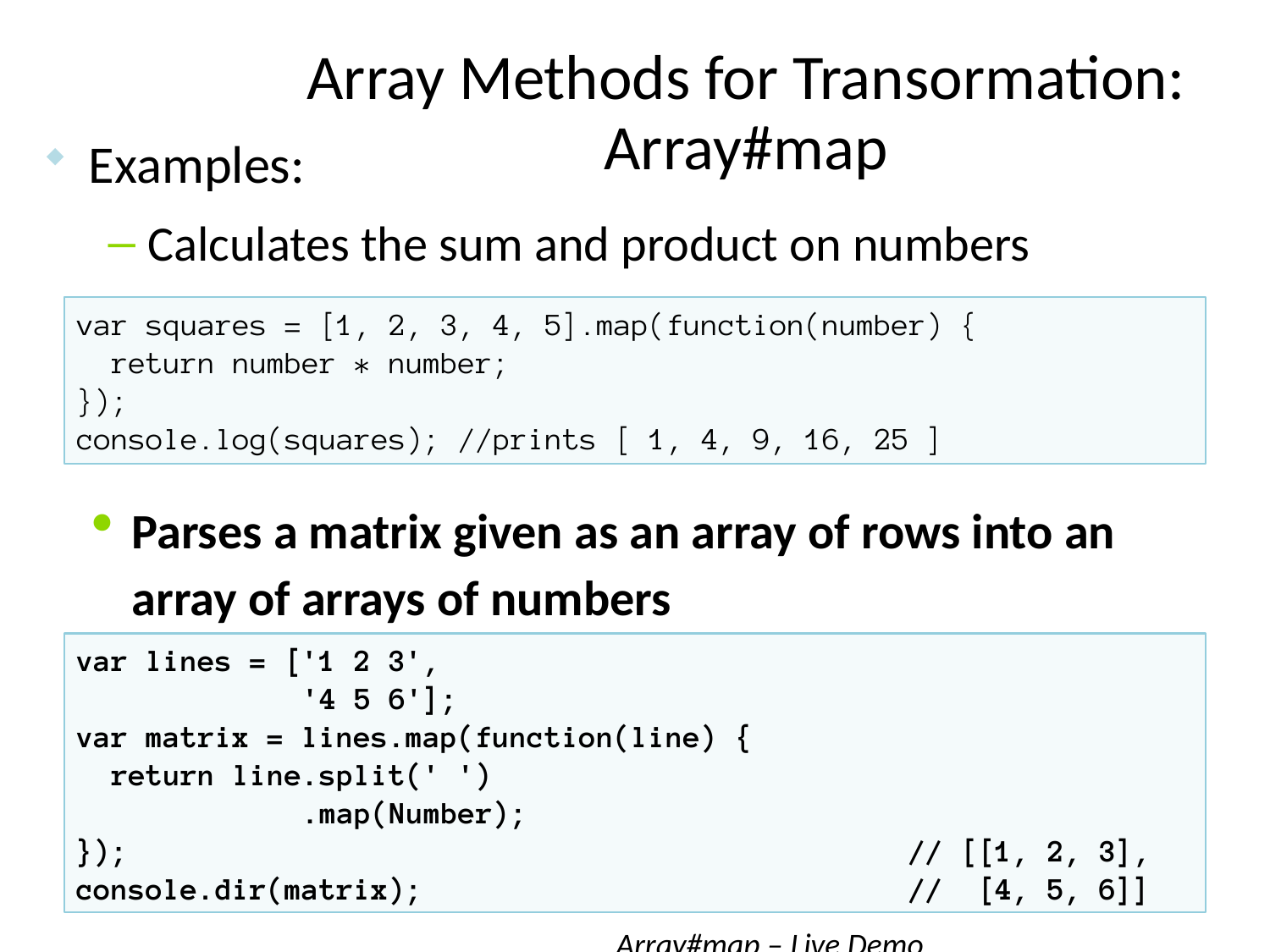

# Array Methods for Transormation: Array#map
Examples:
Calculates the sum and product on numbers
var squares = [1, 2, 3, 4, 5].map(function(number) {
  return number * number;
});
console.log(squares); //prints [ 1, 4, 9, 16, 25 ]
Parses a matrix given as an array of rows into an array of arrays of numbers
var lines = ['1 2 3',
             '4 5 6'];
var matrix = lines.map(function(line) {
  return line.split(' ')
             .map(Number);
});                                             // [[1, 2, 3],
console.dir(matrix);                            //  [4, 5, 6]]
Array#map – Live Demo